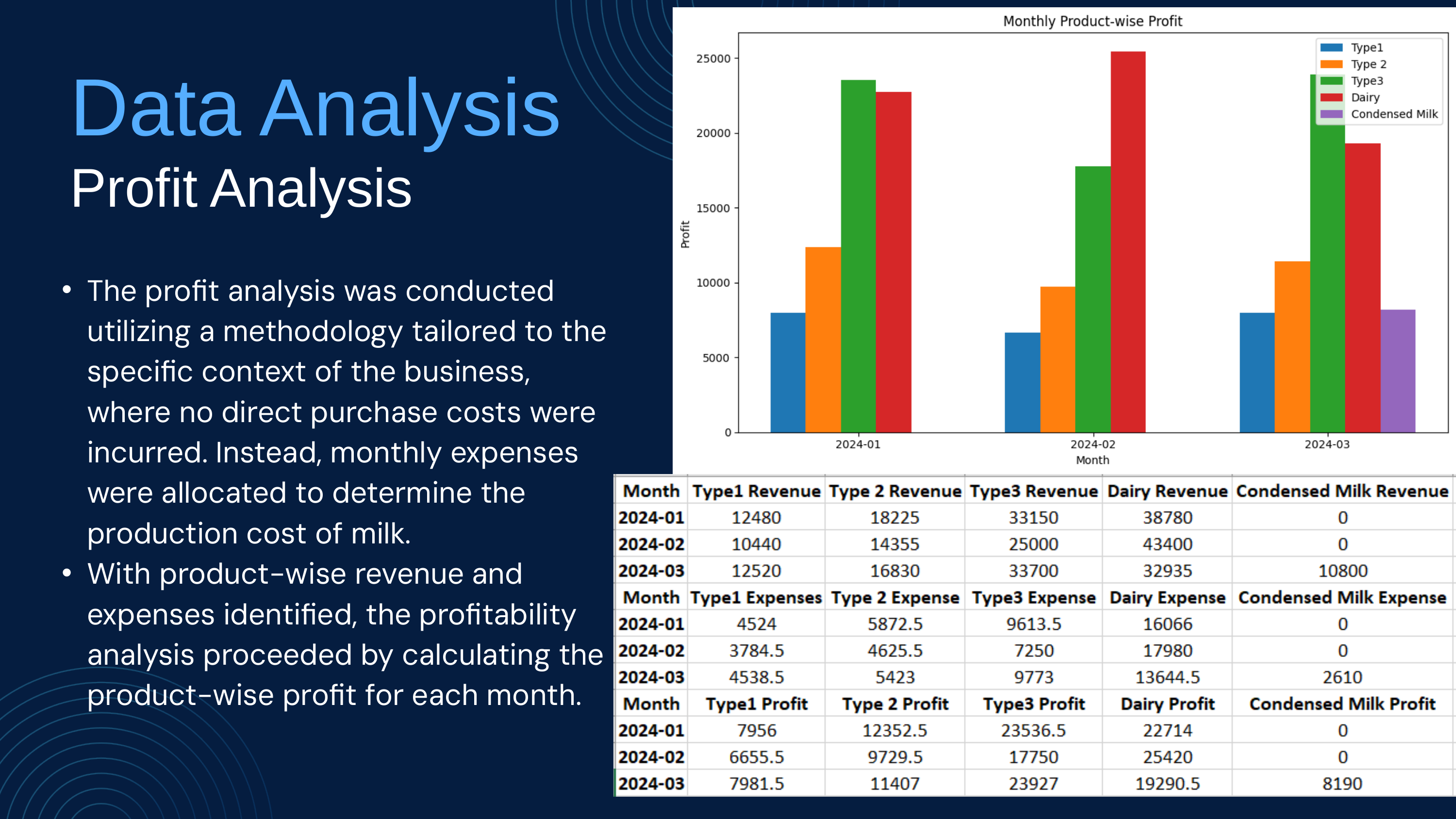

Data Analysis
Profit Analysis
The profit analysis was conducted utilizing a methodology tailored to the specific context of the business, where no direct purchase costs were incurred. Instead, monthly expenses were allocated to determine the production cost of milk.
With product-wise revenue and expenses identified, the profitability analysis proceeded by calculating the product-wise profit for each month.